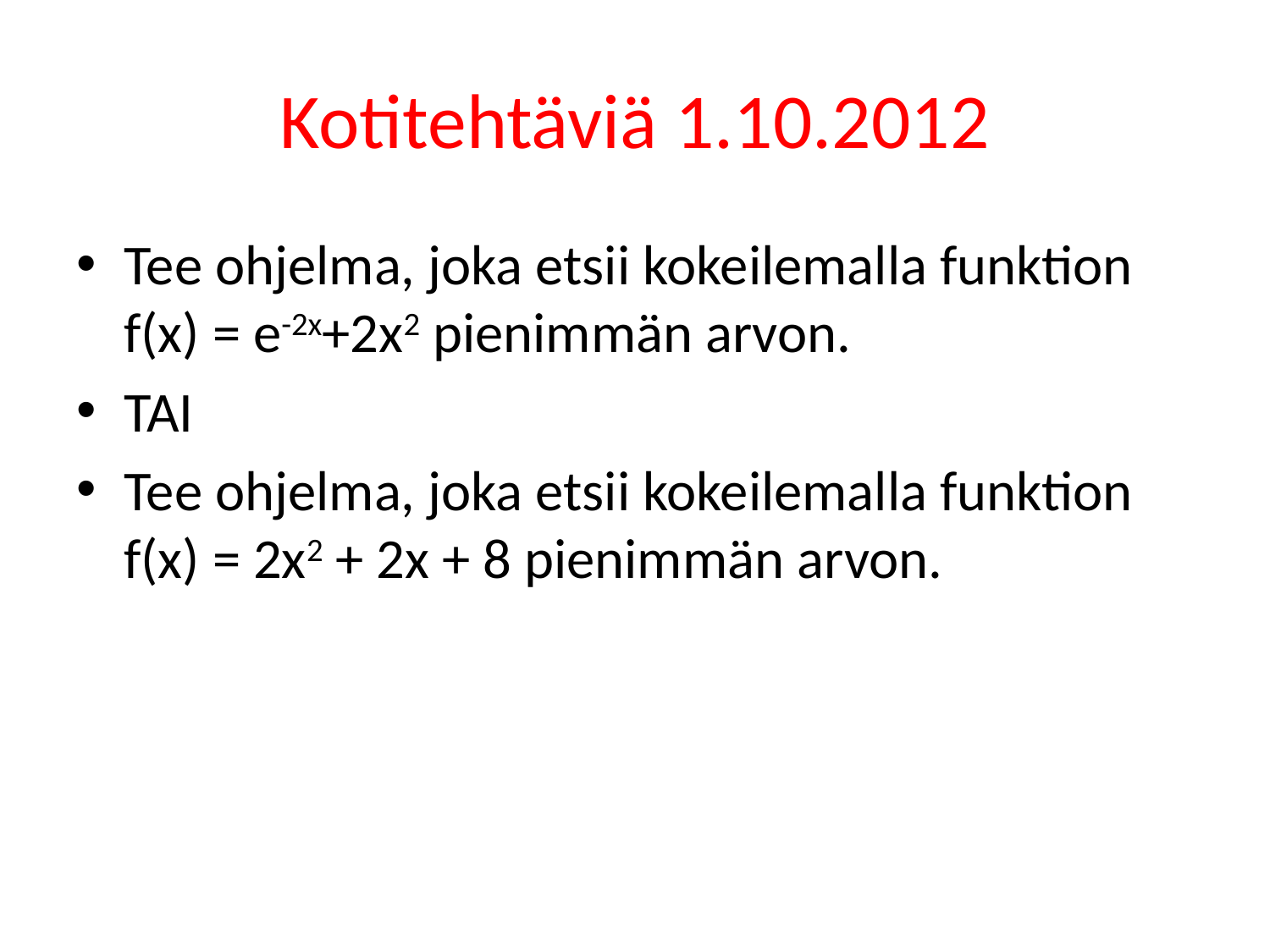

# Kotitehtäviä 1.10.2012
Tee ohjelma, joka etsii kokeilemalla funktion f(x) = e-2x+2x2 pienimmän arvon.
TAI
Tee ohjelma, joka etsii kokeilemalla funktion f(x) = 2x2 + 2x + 8 pienimmän arvon.